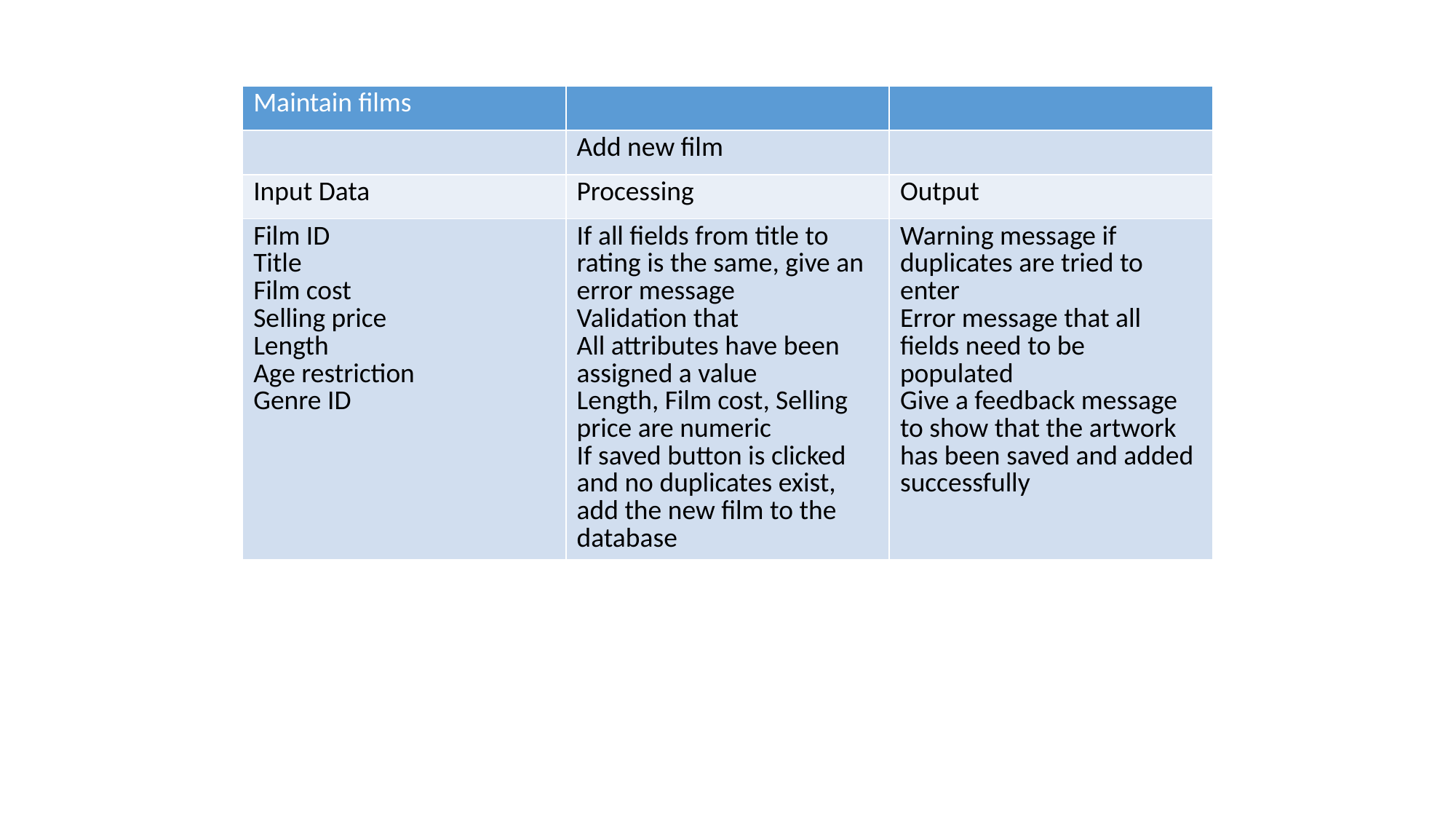

| Maintain films |  |  |
| --- | --- | --- |
|  | Add new film |  |
| Input Data | Processing | Output |
| Film ID Title Film cost Selling price Length Age restriction Genre ID | If all fields from title to rating is the same, give an error message Validation that All attributes have been assigned a value Length, Film cost, Selling price are numeric If saved button is clicked and no duplicates exist, add the new film to the database | Warning message if duplicates are tried to enter Error message that all fields need to be populated Give a feedback message to show that the artwork has been saved and added successfully |